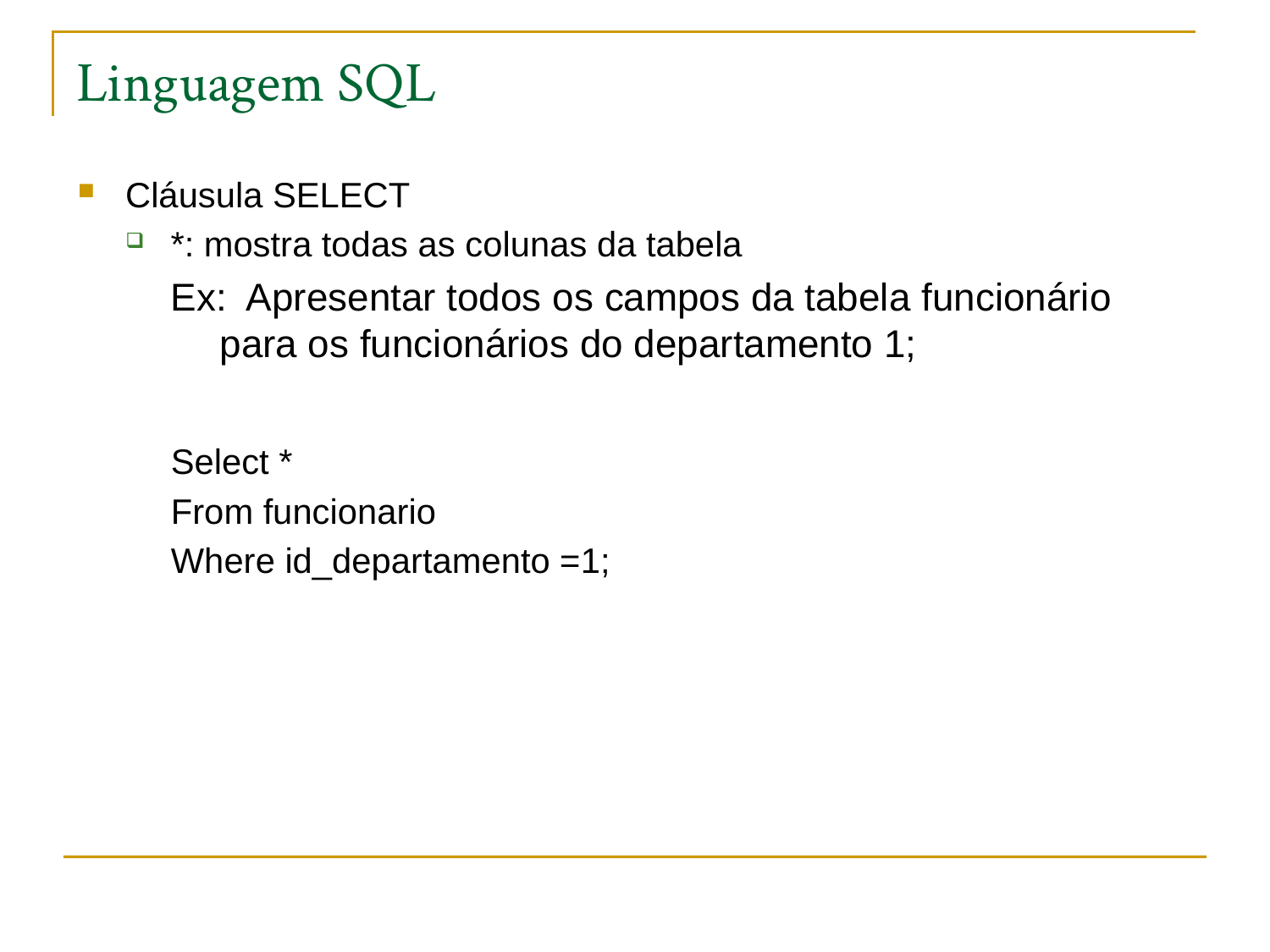

# Linguagem SQL
Cláusula SELECT
*: mostra todas as colunas da tabela
Ex:  Apresentar todos os campos da tabela funcionário para os funcionários do departamento 1;

Select *
From funcionario
Where id_departamento =1;